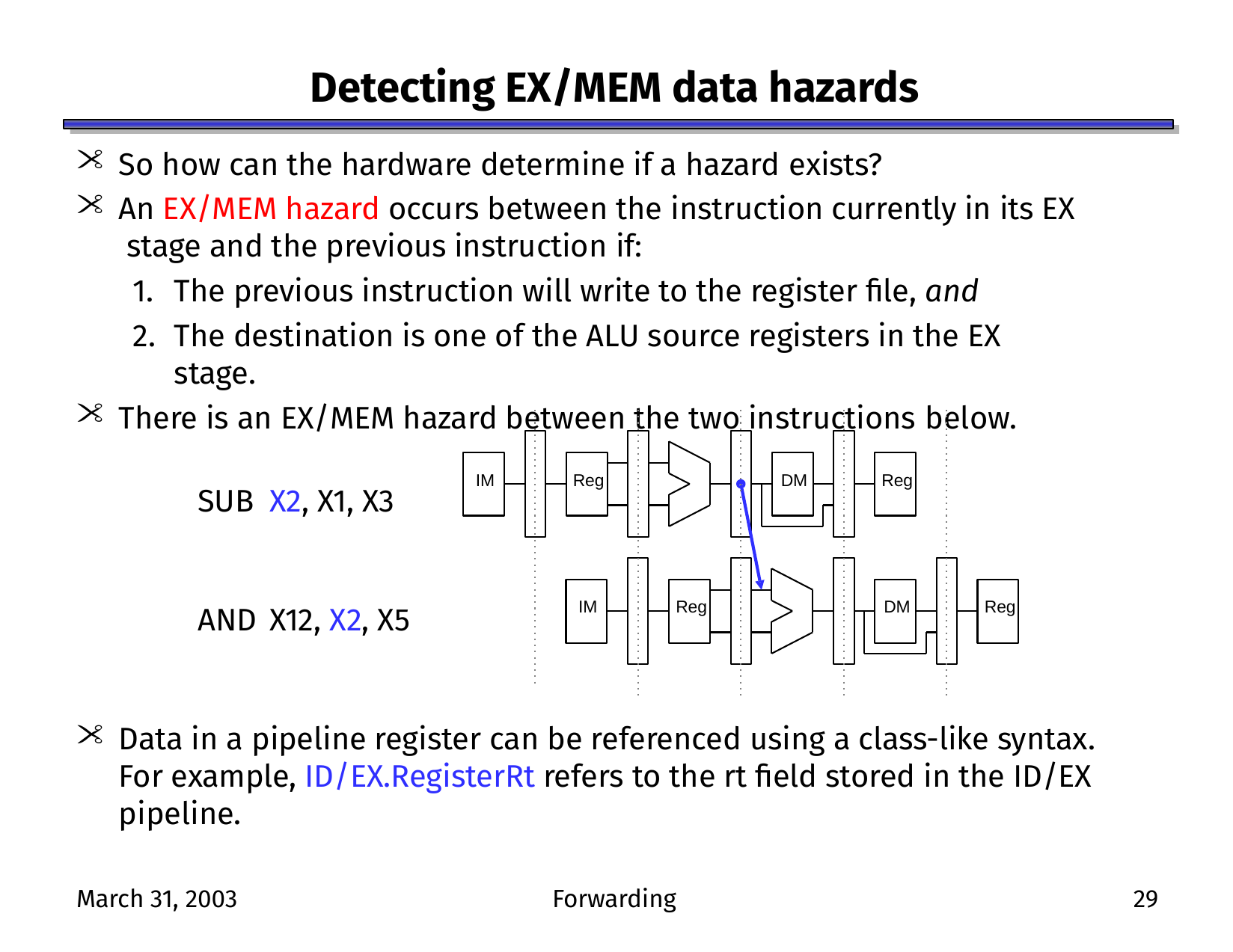

# Detecting EX/MEM data hazards
So how can the hardware determine if a hazard exists?
An EX/MEM hazard occurs between the instruction currently in its EX  stage and the previous instruction if:
The previous instruction will write to the register file, and
The destination is one of the ALU source registers in the EX stage.
There is an EX/MEM hazard between the two instructions below.

IM
Reg
DM
Reg

SUB	X2, X1, X3

IM
Reg
DM
Reg
AND	X12, X2, X5

Data in a pipeline register can be referenced using a class-like syntax.  For example, ID/EX.RegisterRt refers to the rt field stored in the ID/EX  pipeline.
March 31, 2003
Forwarding
29